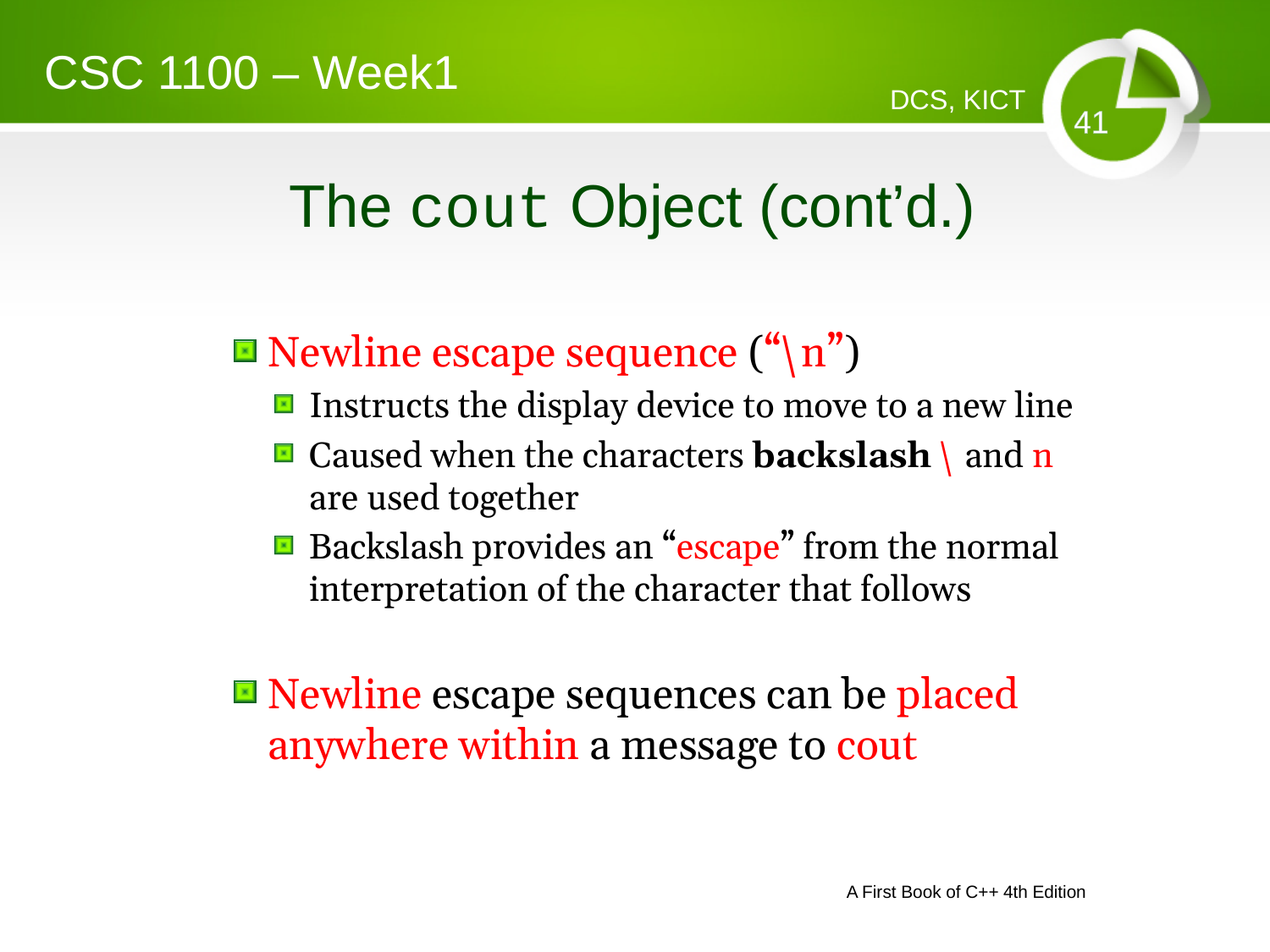

CSC 1100 – Week1
DCS, KICT
41
# The cout Object (cont’d.)
Newline escape sequence (“\n”)
Instructs the display device to move to a new line
Caused when the characters backslash \ and n are used together
Backslash provides an “escape” from the normal interpretation of the character that follows

Newline escape sequences can be placed anywhere within a message to cout
A First Book of C++ 4th Edition